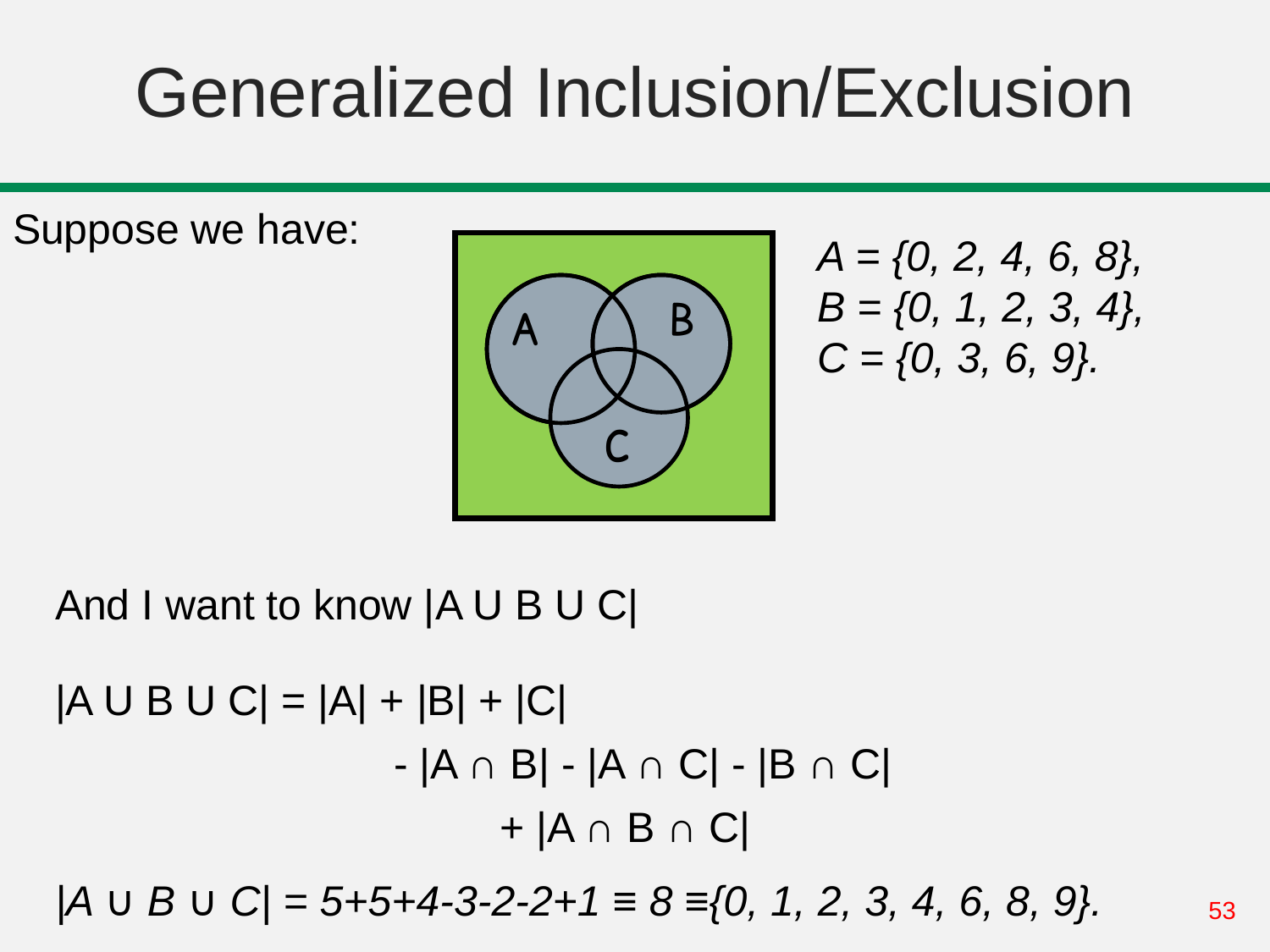

# Generalized Inclusion/Exclusion
Suppose we have:
A = {0, 2, 4, 6, 8},
B = {0, 1, 2, 3, 4},
C = {0, 3, 6, 9}.

B
A
C
And I want to know |A U B U C|
|A U B U C| = |A| + |B| + |C|
- |A ∩ B| - |A ∩ C| - |B ∩ C|
+ |A ∩ B ∩ C|
|A ∪ B ∪ C| = 5+5+4-3-2-2+1 ≡ 8 ≡{0, 1, 2, 3, 4, 6, 8, 9}.